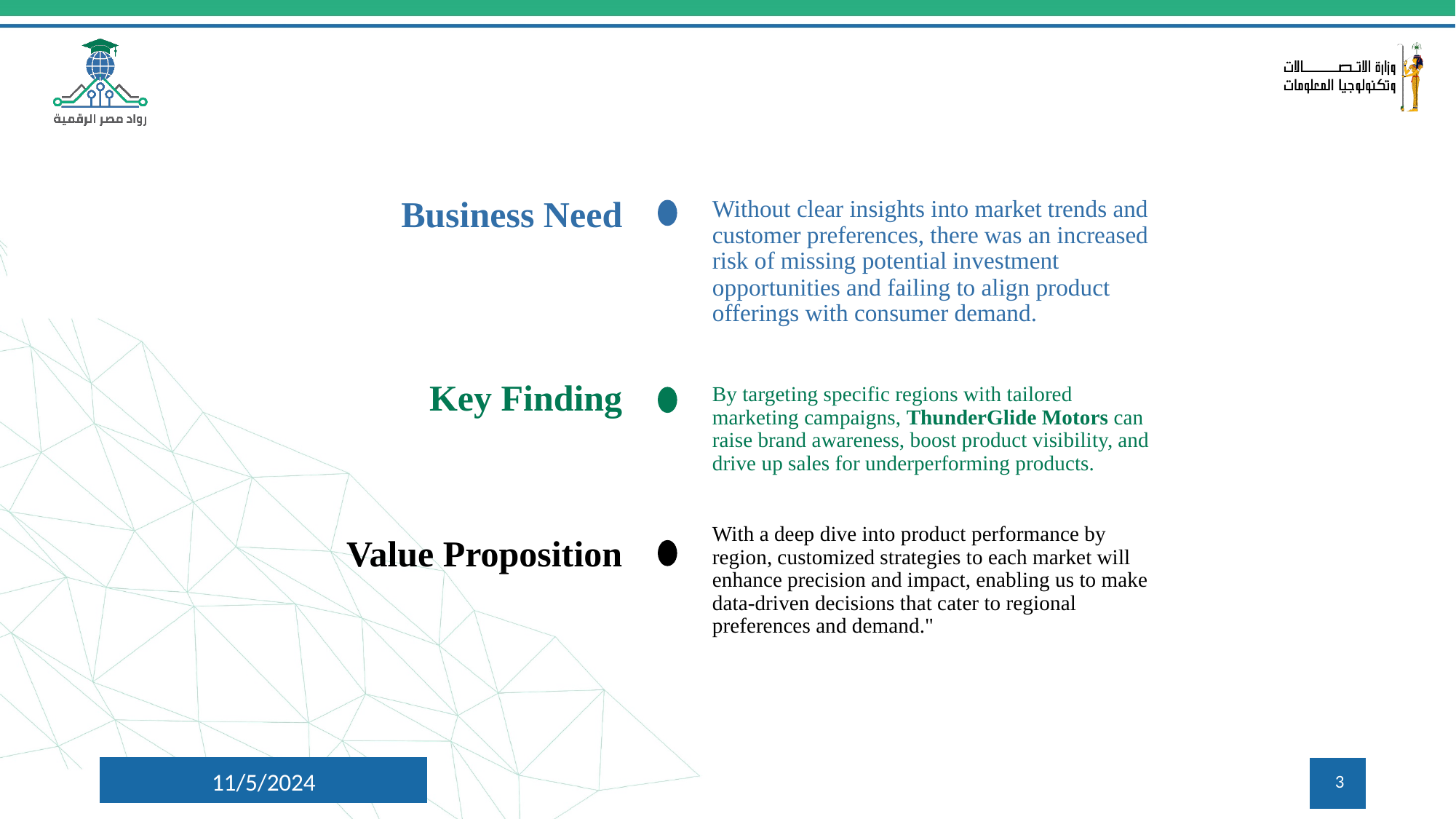

Business Need

Key Finding

Value Proposition
Without clear insights into market trends and customer preferences, there was an increased risk of missing potential investment opportunities and failing to align product offerings with consumer demand.

By targeting specific regions with tailored marketing campaigns, ThunderGlide Motors can raise brand awareness, boost product visibility, and drive up sales for underperforming products.

With a deep dive into product performance by region, customized strategies to each market will enhance precision and impact, enabling us to make data-driven decisions that cater to regional preferences and demand."

11/5/2024

3